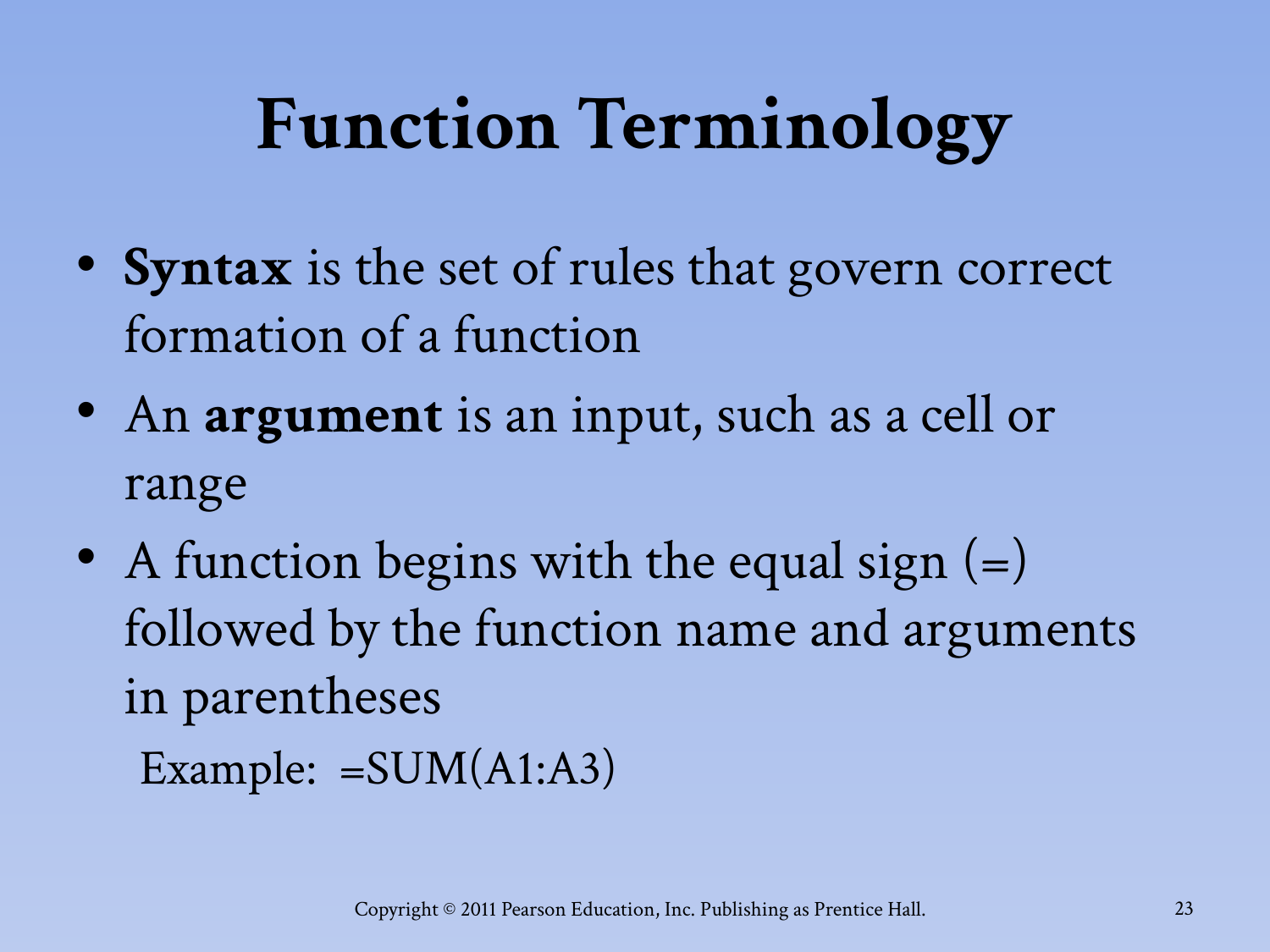

# Function Terminology
Syntax is the set of rules that govern correct formation of a function
An argument is an input, such as a cell or range
A function begins with the equal sign (=) followed by the function name and arguments in parentheses
Example:  =SUM(A1:A3)

Copyright © 2011 Pearson Education, Inc. Publishing as Prentice Hall.

23